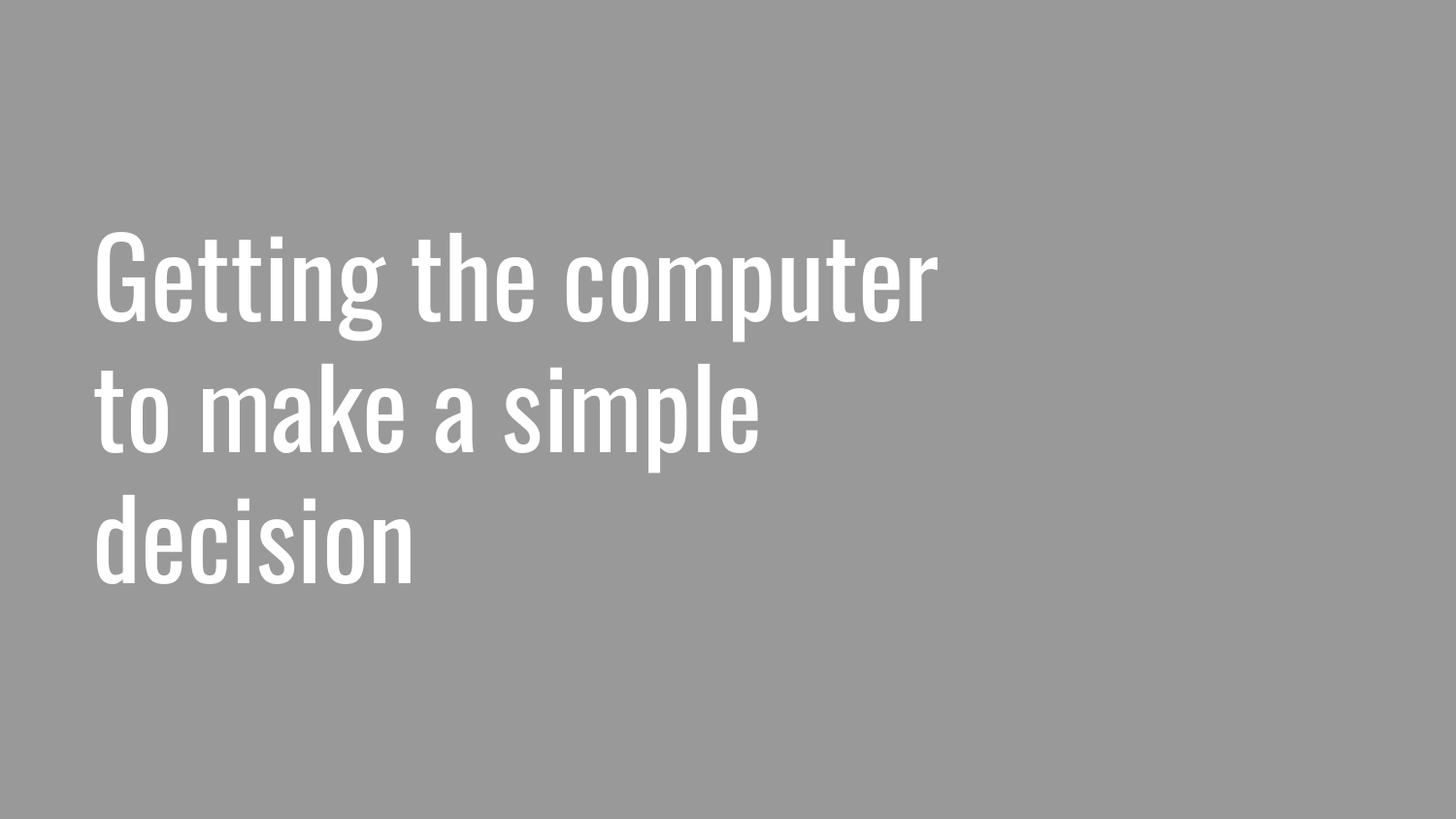

# Getting the computer to make a simple decision